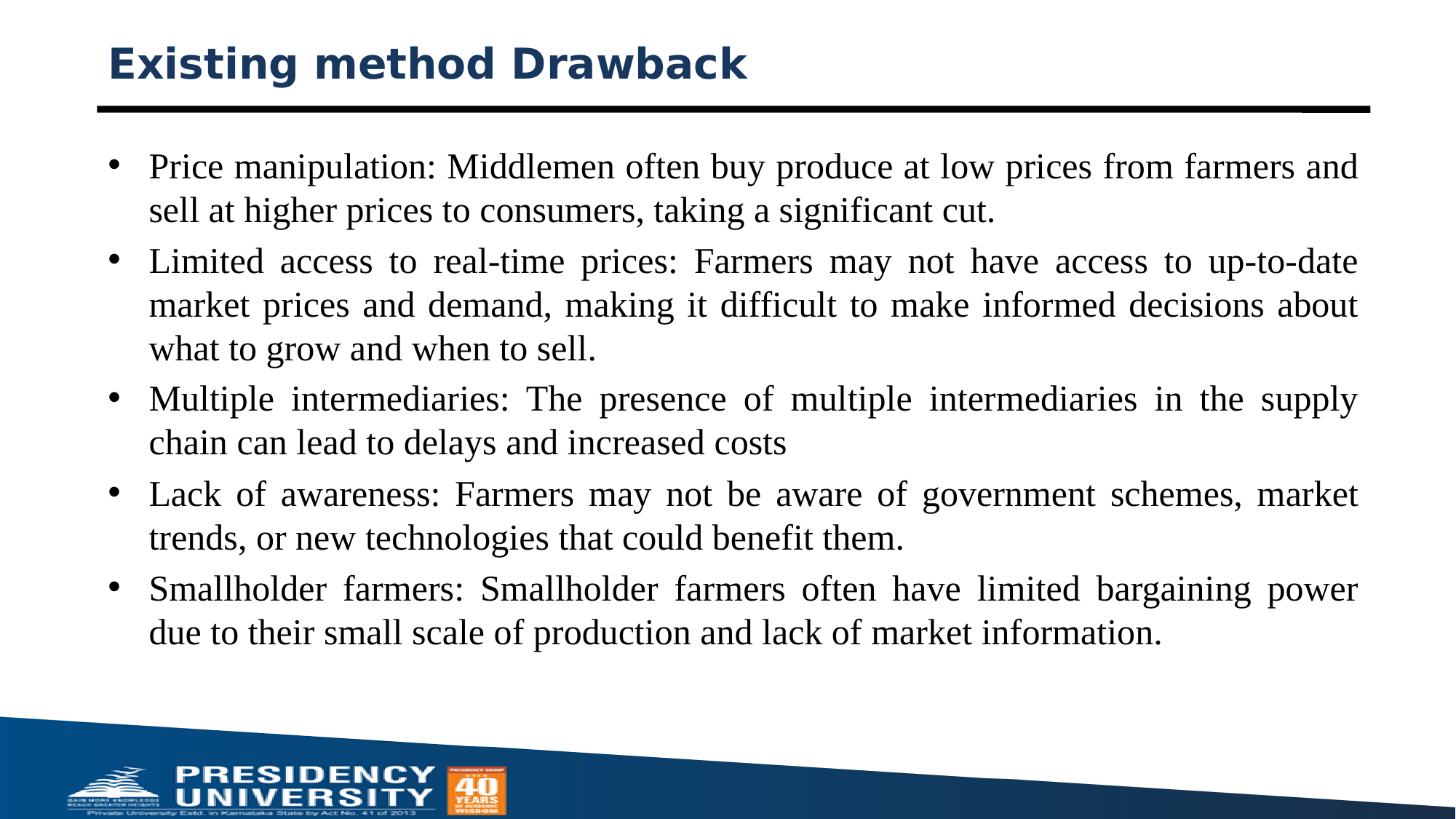

# Existing method Drawback
Price manipulation: Middlemen often buy produce at low prices from farmers and sell at higher prices to consumers, taking a significant cut.
Limited access to real-time prices: Farmers may not have access to up-to-date market prices and demand, making it difficult to make informed decisions about what to grow and when to sell.
Multiple intermediaries: The presence of multiple intermediaries in the supply chain can lead to delays and increased costs
Lack of awareness: Farmers may not be aware of government schemes, market trends, or new technologies that could benefit them.
Smallholder farmers: Smallholder farmers often have limited bargaining power due to their small scale of production and lack of market information.